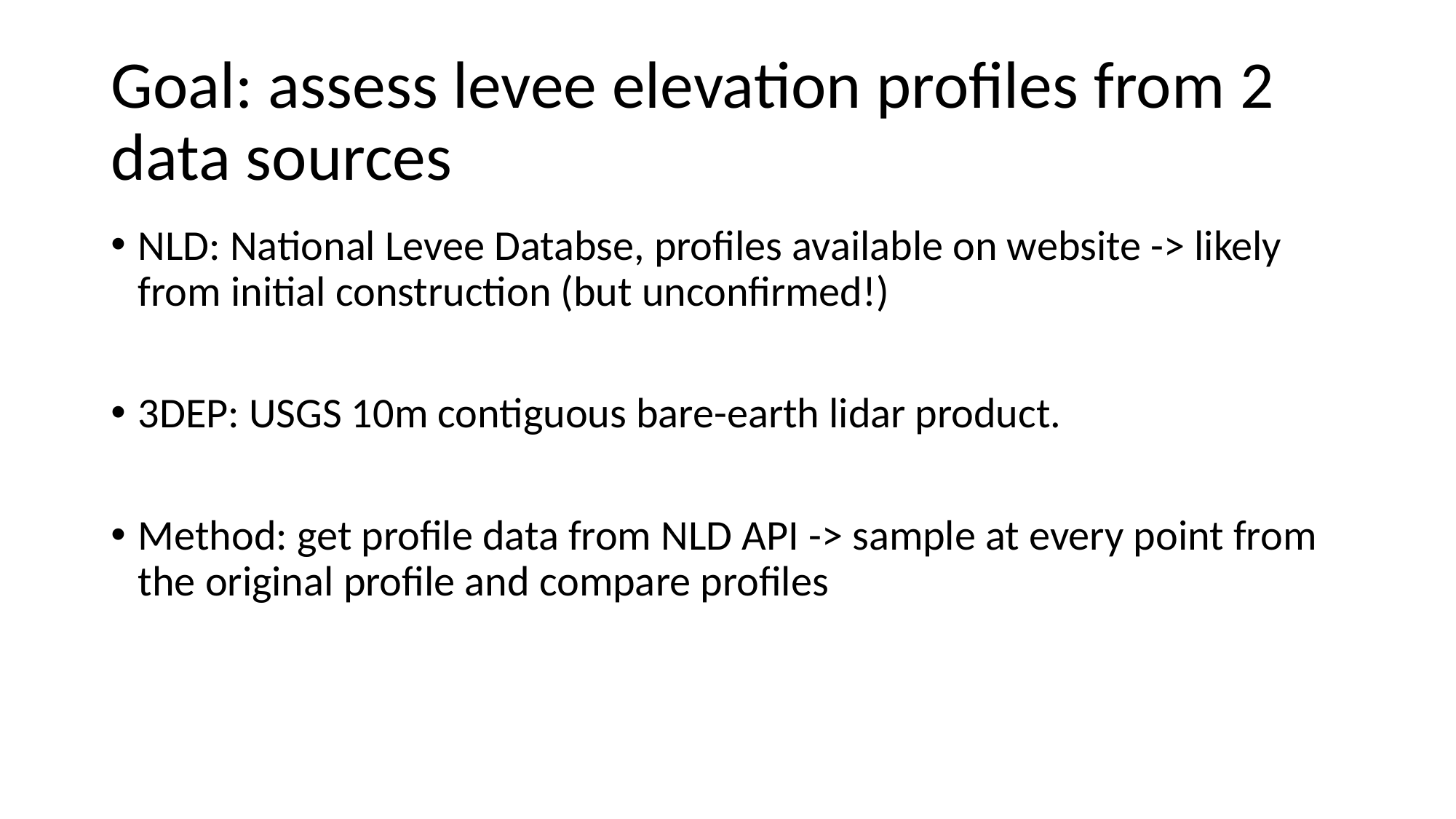

# Goal: assess levee elevation profiles from 2 data sources
NLD: National Levee Databse, profiles available on website -> likely from initial construction (but unconfirmed!)

3DEP: USGS 10m contiguous bare-earth lidar product.

Method: get profile data from NLD API -> sample at every point from the original profile and compare profiles